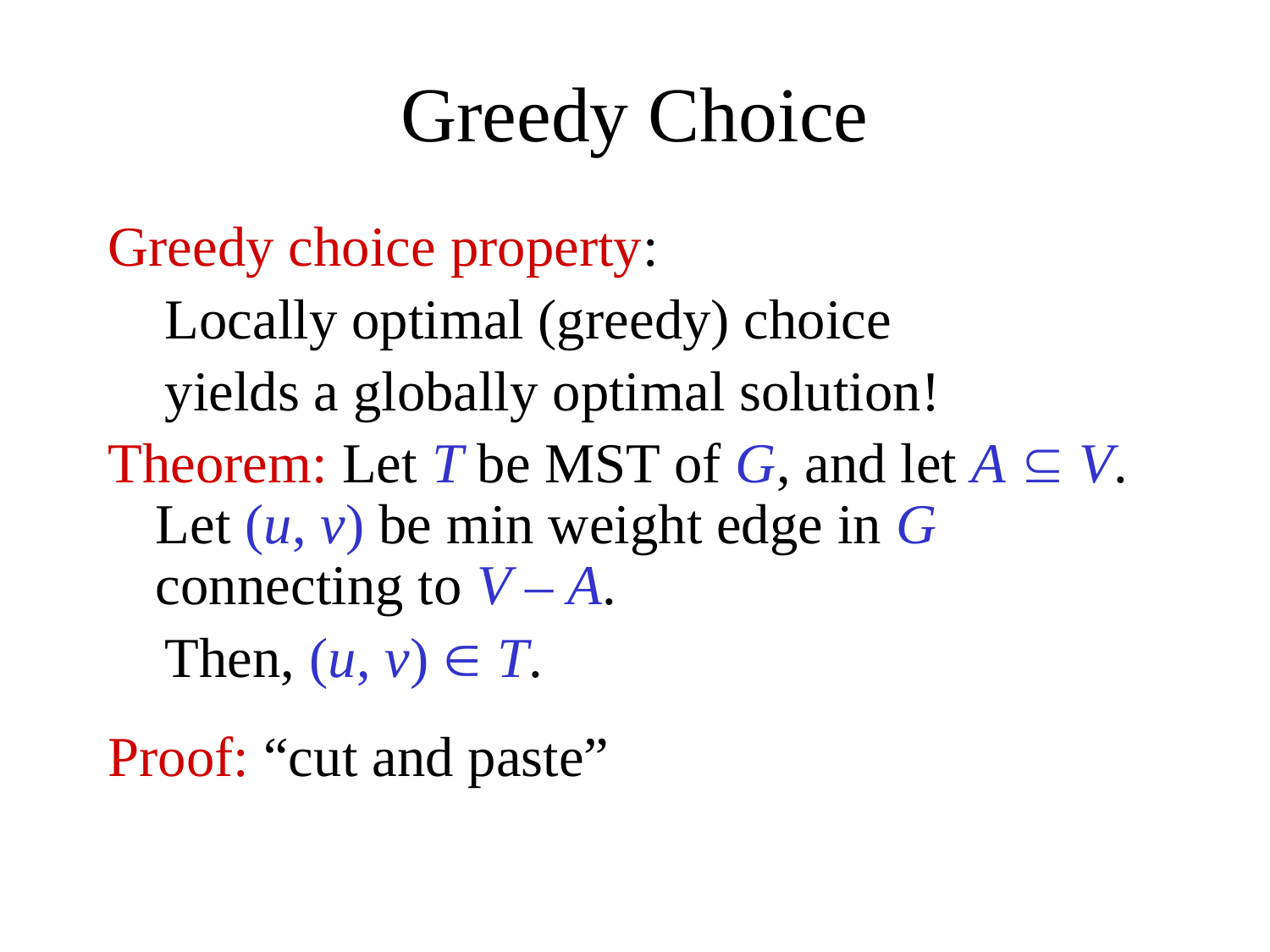

# Greedy Choice
Greedy choice property:
    Locally optimal (greedy) choice
    yields a globally optimal solution!
Theorem: Let T be MST of G, and let A ⊆ V. Let (u, v) be min weight edge in G connecting to V – A.
    Then, (u, v) ∈ T.

Proof: “cut and paste”
13